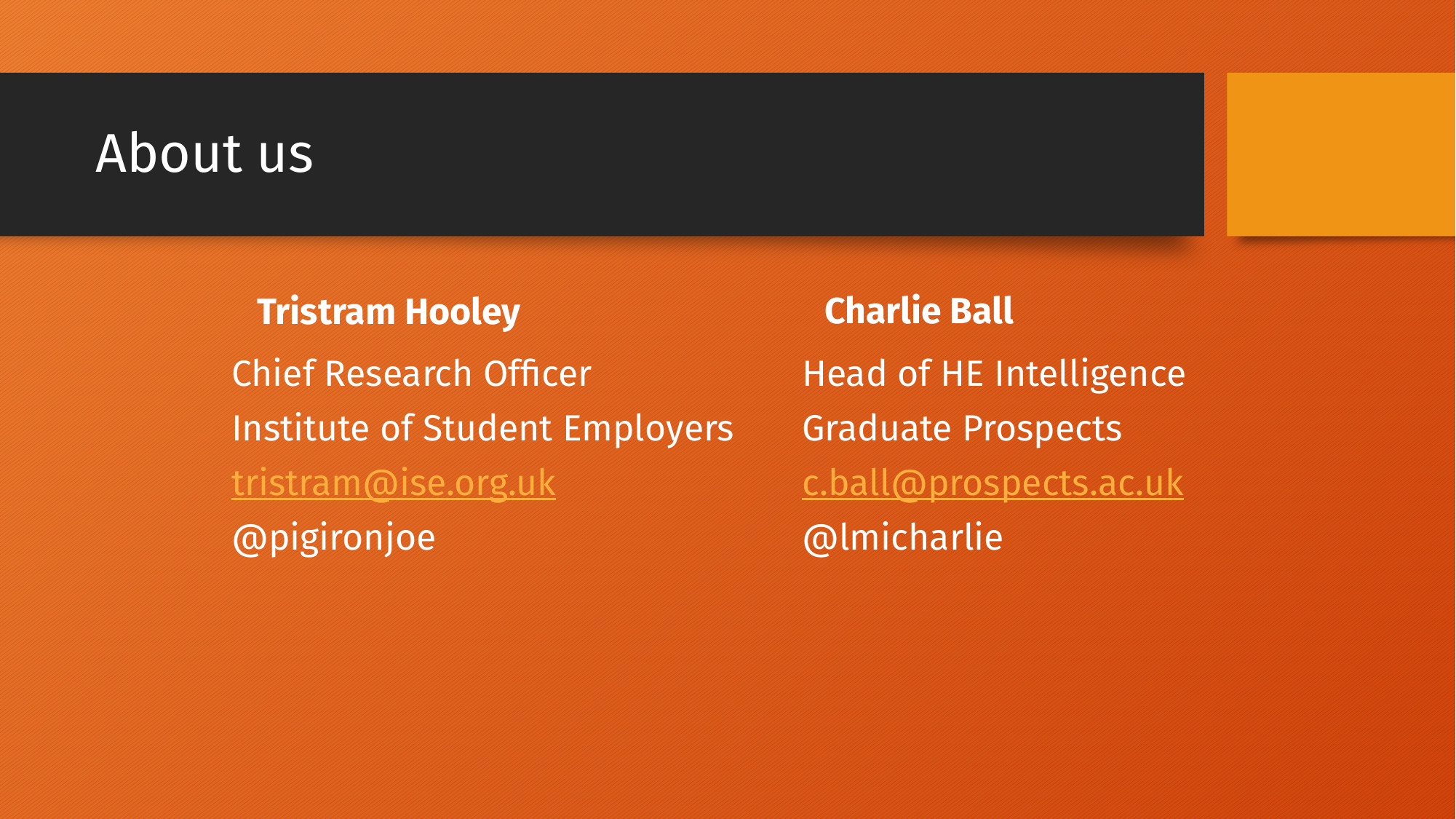

# About us
Charlie Ball
Tristram Hooley
Chief Research Officer
Institute of Student Employers
tristram@ise.org.uk
@pigironjoe

Head of HE Intelligence
Graduate Prospects
c.ball@prospects.ac.uk
@lmicharlie